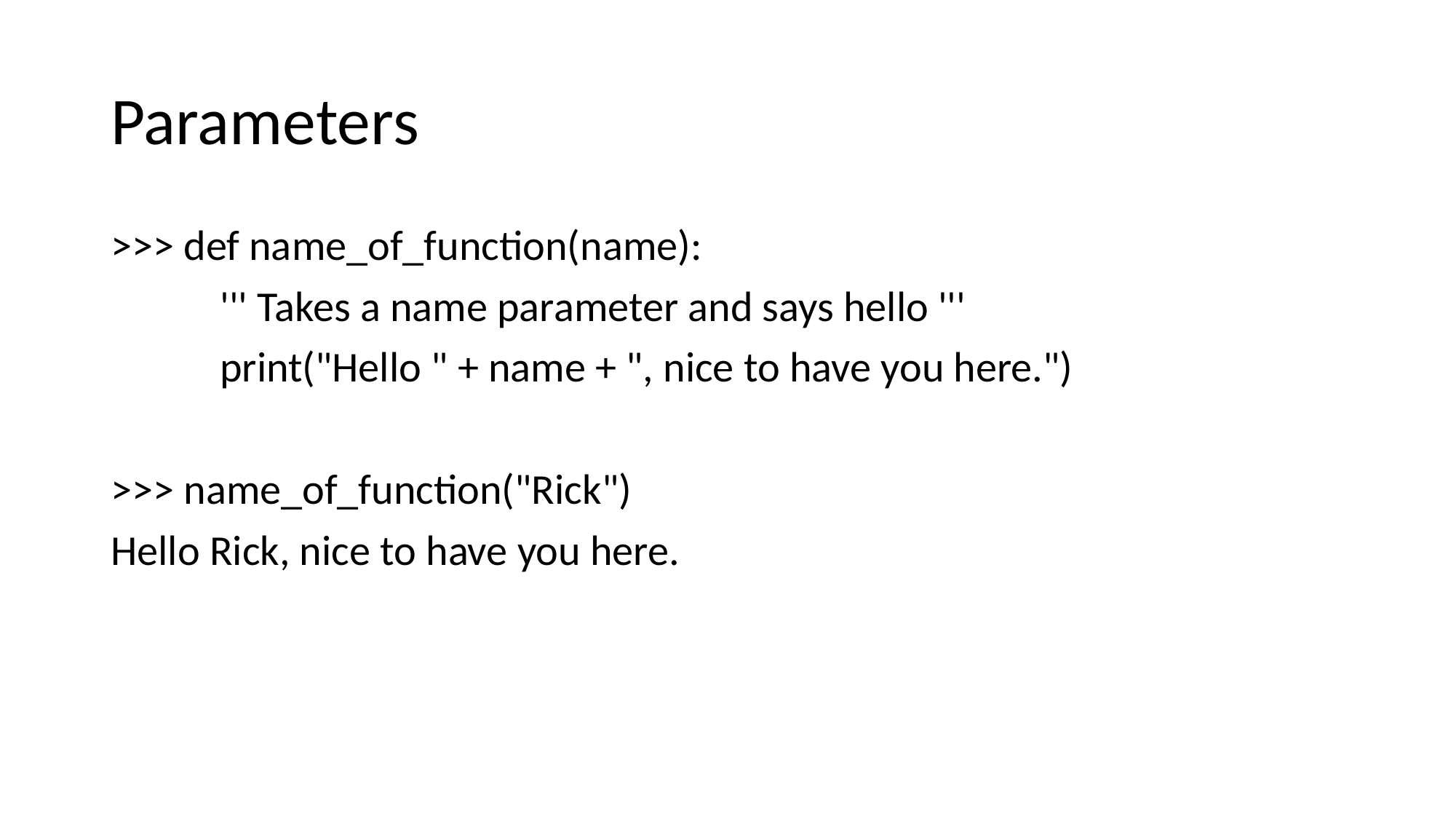

# Parameters
>>> def name_of_function(name):
	''' Takes a name parameter and says hello '''
	print("Hello " + name + ", nice to have you here.")

>>> name_of_function("Rick")
Hello Rick, nice to have you here.